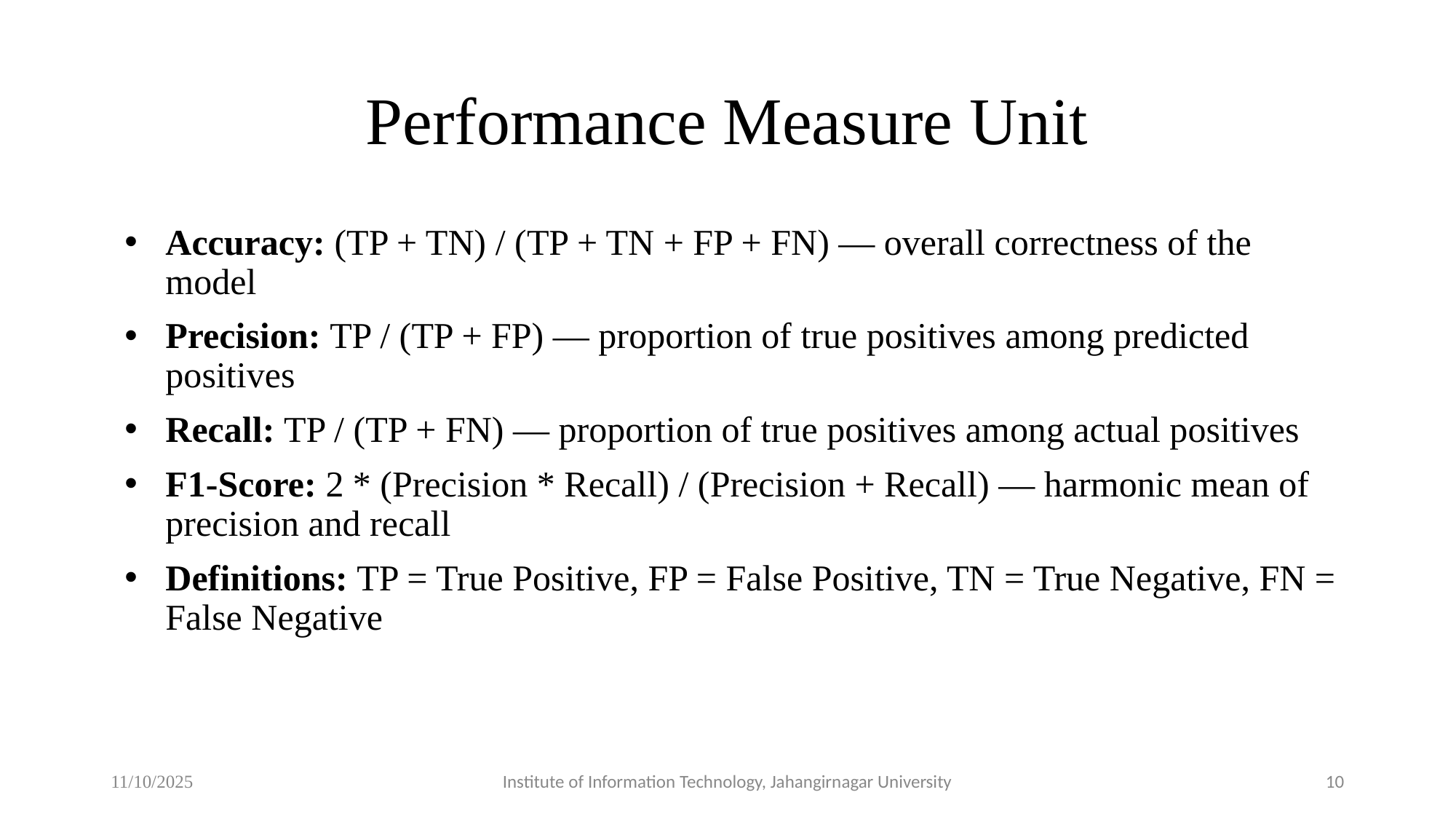

# Performance Measure Unit
Accuracy: (TP + TN) / (TP + TN + FP + FN) — overall correctness of the model
Precision: TP / (TP + FP) — proportion of true positives among predicted positives
Recall: TP / (TP + FN) — proportion of true positives among actual positives
F1-Score: 2 * (Precision * Recall) / (Precision + Recall) — harmonic mean of precision and recall
Definitions: TP = True Positive, FP = False Positive, TN = True Negative, FN = False Negative
11/10/2025
Institute of Information Technology, Jahangirnagar University
10